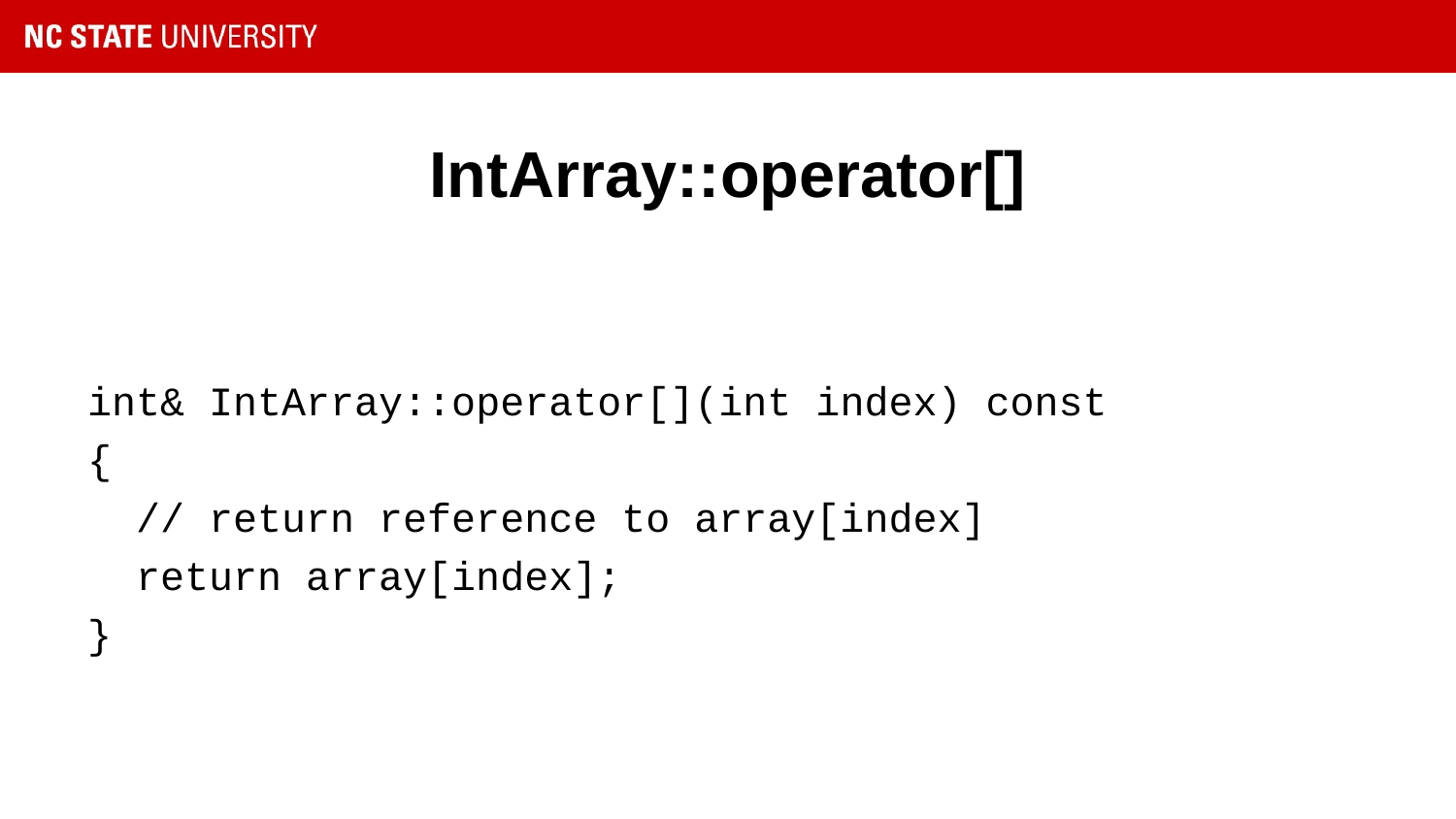

# IntArray::operator[]
int& IntArray::operator[](int index) const
{
  // return reference to array[index]
  return array[index];
}